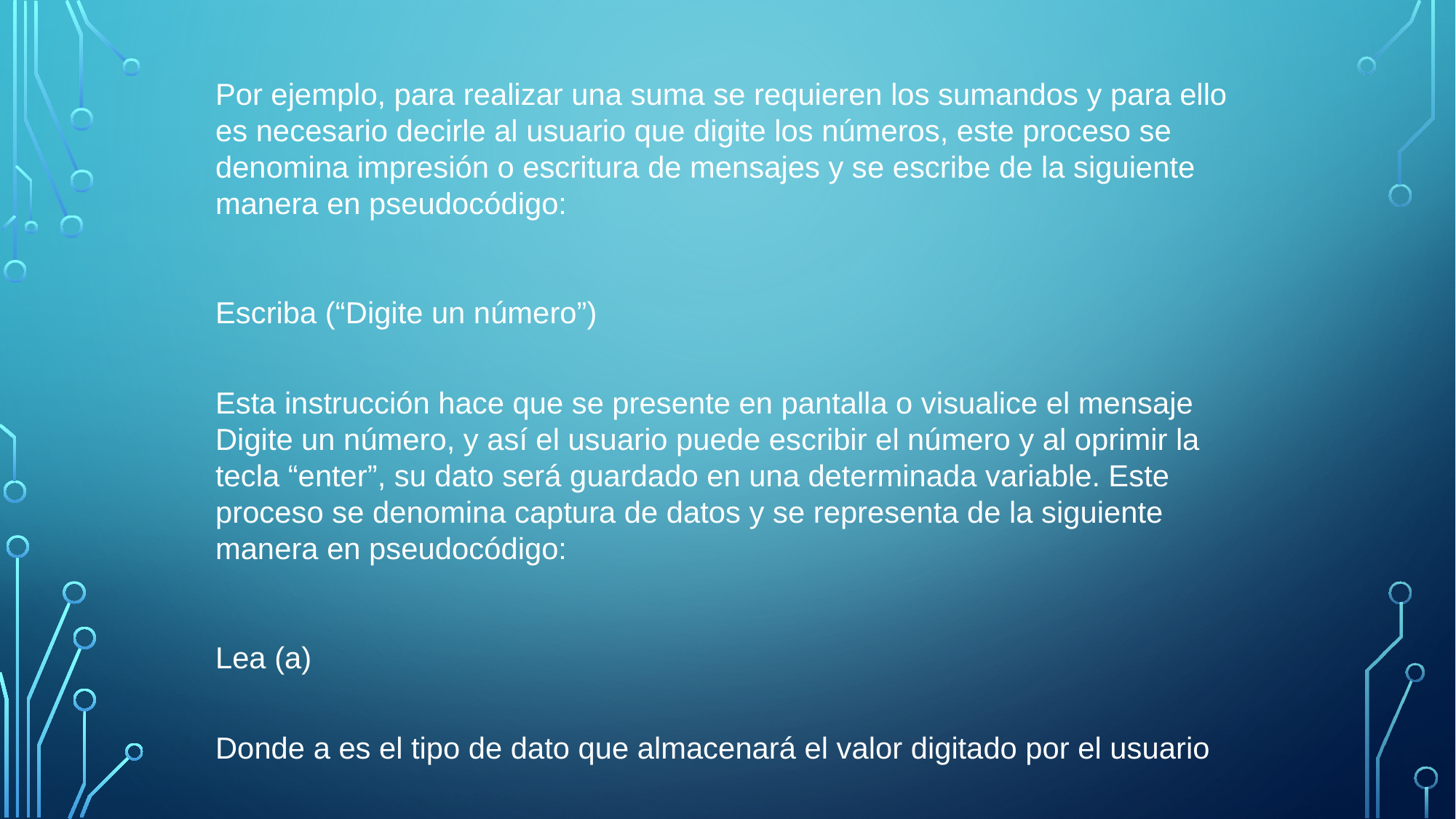

Por ejemplo, para realizar una suma se requieren los sumandos y para ello es necesario decirle al usuario que digite los números, este proceso se denomina impresión o escritura de mensajes y se escribe de la siguiente manera en pseudocódigo:

Escriba (“Digite un número”)
Esta instrucción hace que se presente en pantalla o visualice el mensaje Digite un número, y así el usuario puede escribir el número y al oprimir la tecla “enter”, su dato será guardado en una determinada variable. Este proceso se denomina captura de datos y se representa de la siguiente manera en pseudocódigo:

Lea (a)
Donde a es el tipo de dato que almacenará el valor digitado por el usuario